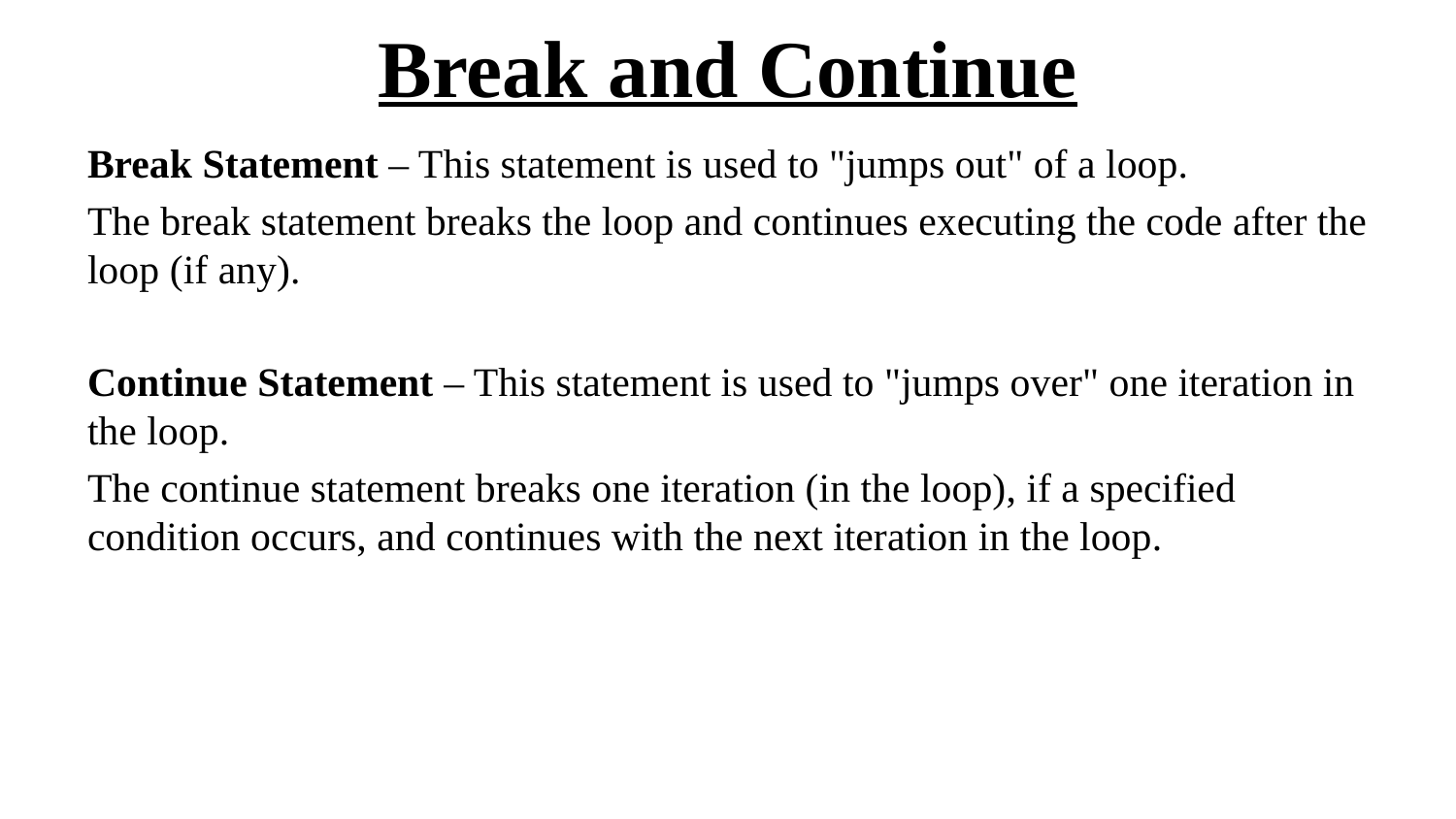

# Break and Continue
Break Statement – This statement is used to "jumps out" of a loop.
The break statement breaks the loop and continues executing the code after the loop (if any).

Continue Statement – This statement is used to "jumps over" one iteration in the loop.
The continue statement breaks one iteration (in the loop), if a specified condition occurs, and continues with the next iteration in the loop.